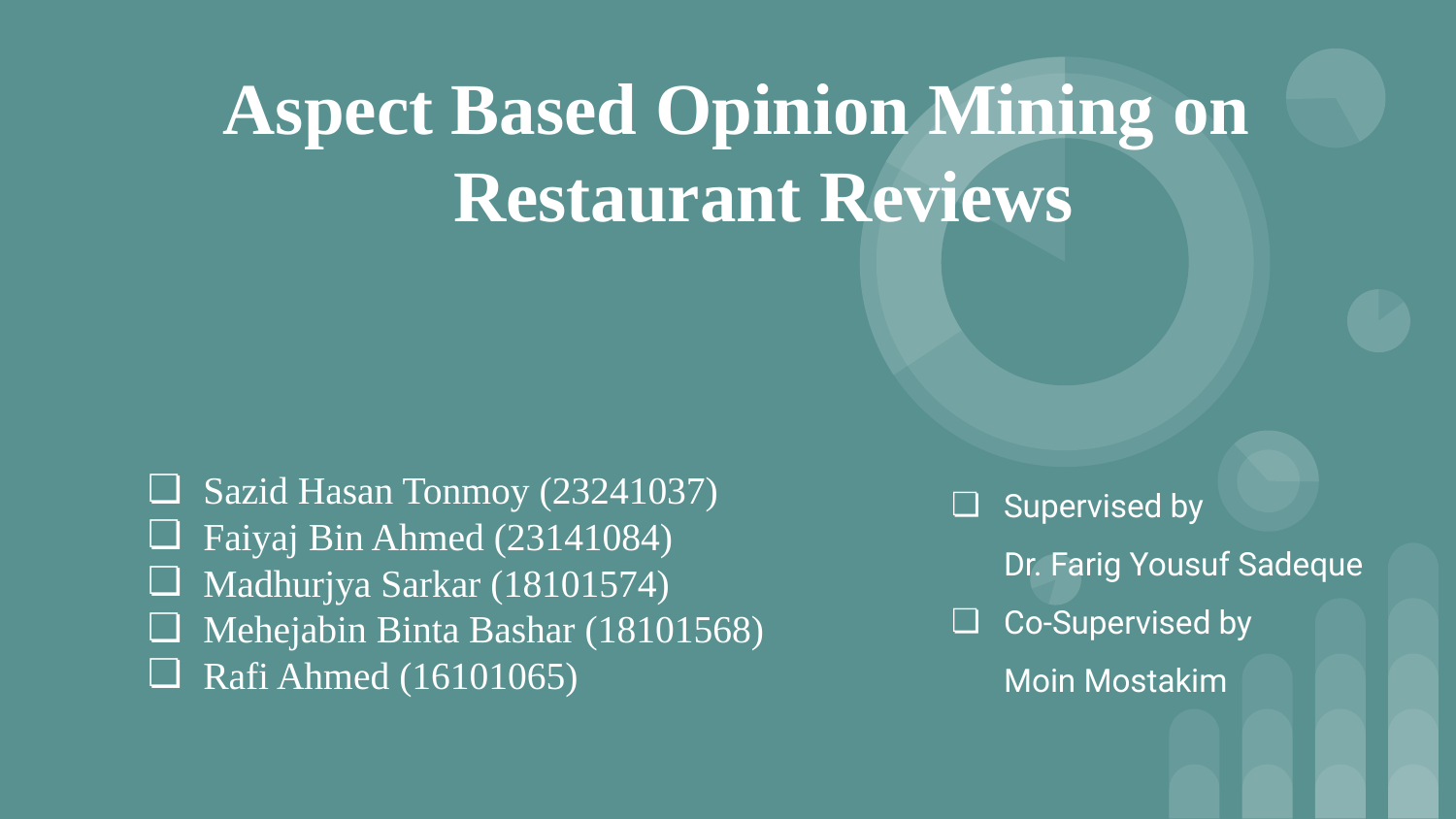

# Aspect Based Opinion Mining on    Restaurant Reviews
Sazid Hasan Tonmoy (23241037)
Faiyaj Bin Ahmed (23141084)
Madhurjya Sarkar (18101574)
Mehejabin Binta Bashar (18101568)
Rafi Ahmed (16101065)
Supervised by
Dr. Farig Yousuf Sadeque
Co-Supervised by
Moin Mostakim